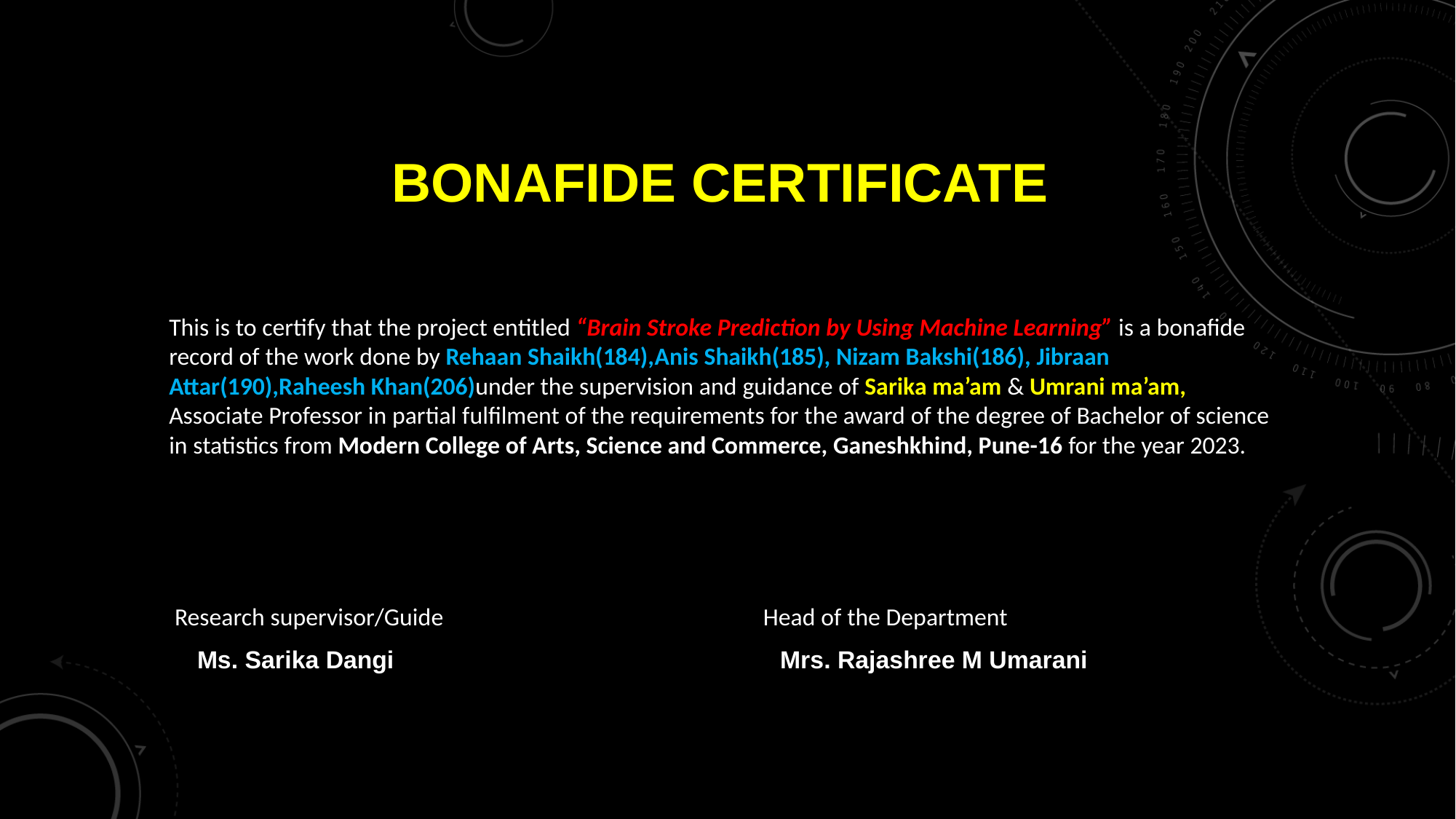

# Bonafide Certificate

This is to certify that the project entitled “Brain Stroke Prediction by Using Machine Learning” is a bonafide record of the work done by Rehaan Shaikh(184),Anis Shaikh(185), Nizam Bakshi(186), Jibraan Attar(190),Raheesh Khan(206)under the supervision and guidance of Sarika ma’am & Umrani ma’am, Associate Professor in partial fulfilment of the requirements for the award of the degree of Bachelor of science in statistics from Modern College of Arts, Science and Commerce, Ganeshkhind, Pune-16 for the year 2023.

 Research supervisor/Guide                                                         Head of the Department
     Ms. Sarika Dangi                                                        Mrs. Rajashree M Umarani